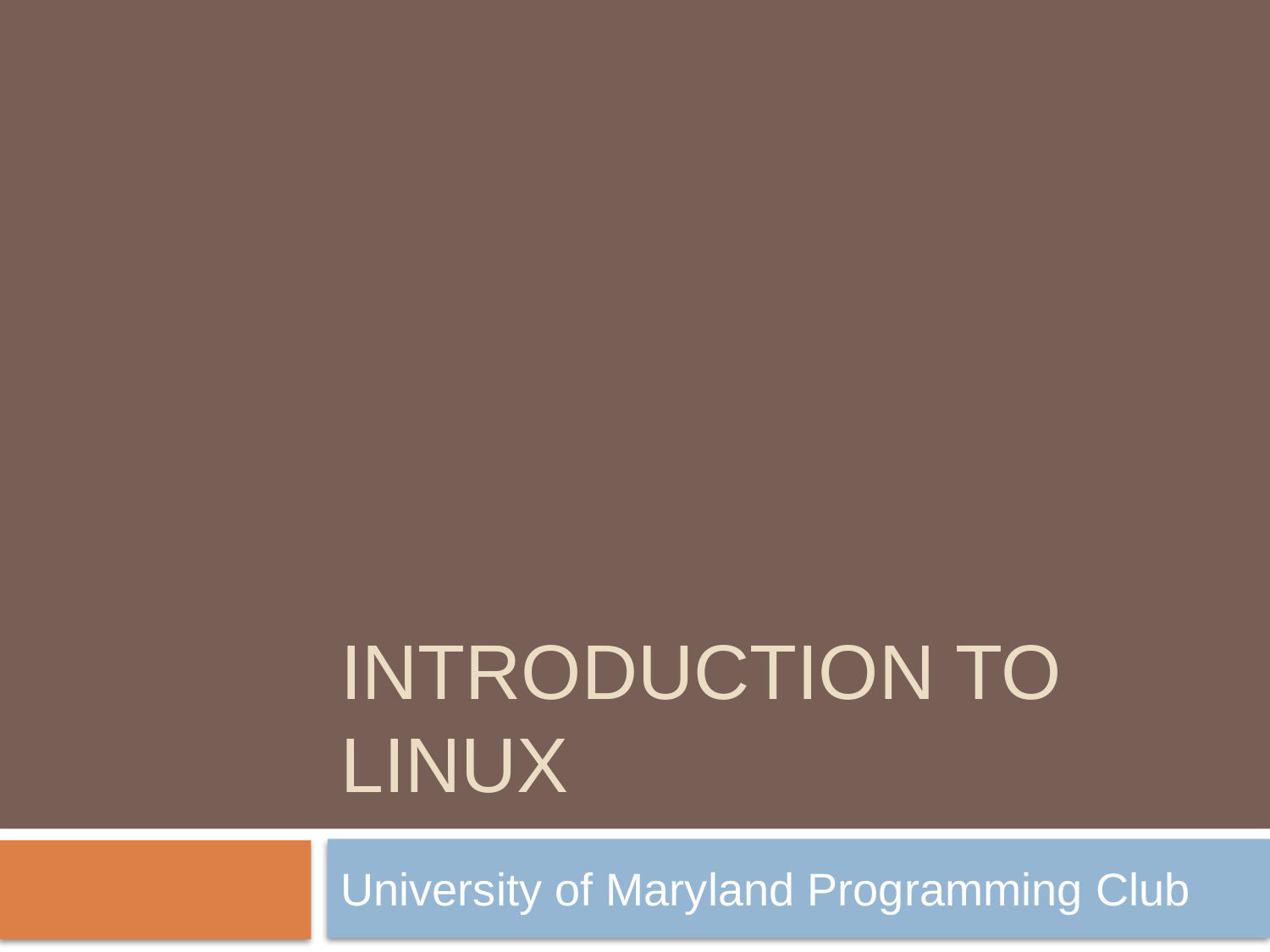

# Introduction to linux
University of Maryland Programming Club